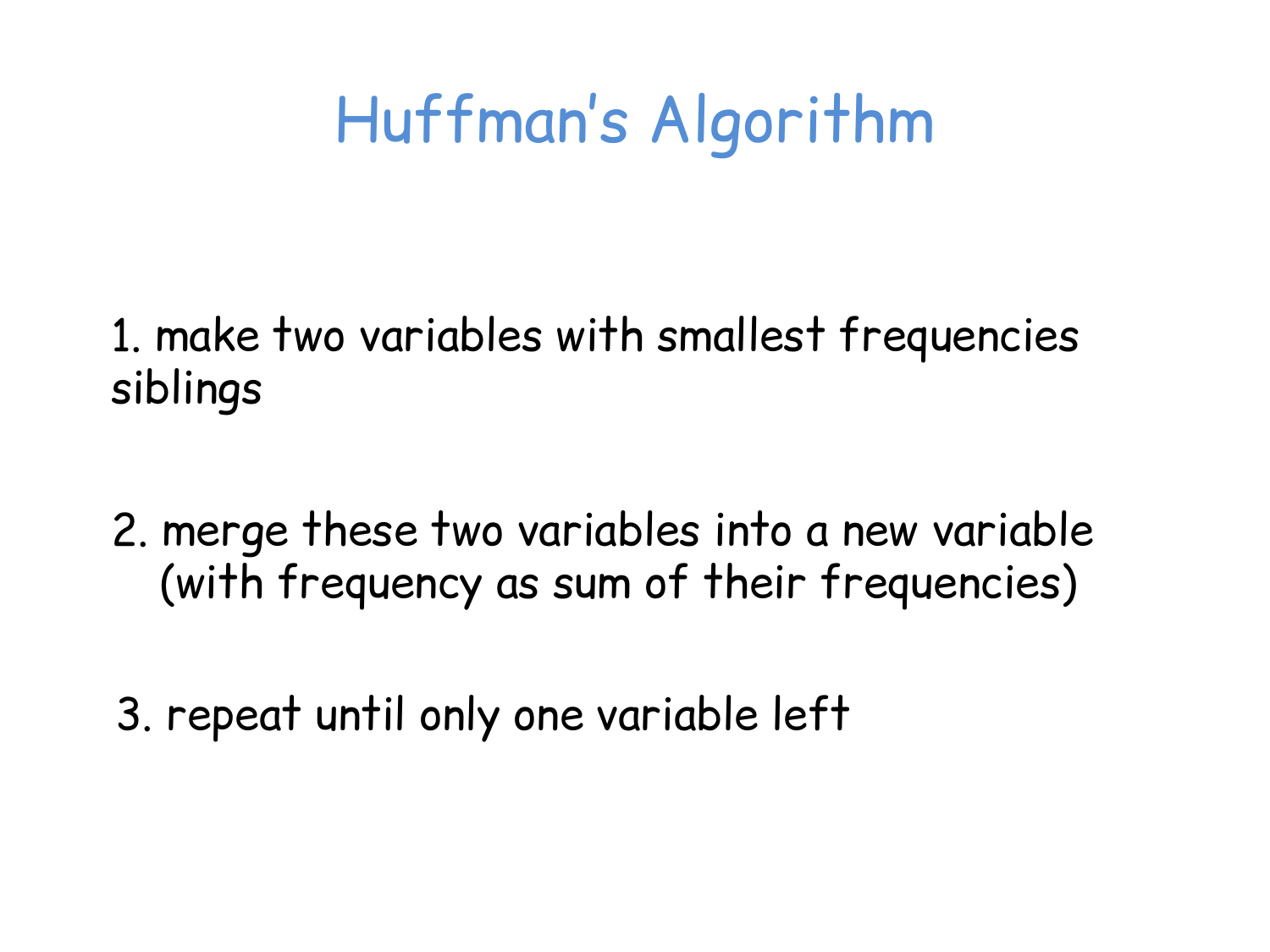

# Huffman’s Algorithm

1. make two variables with smallest frequencies siblings

2. merge these two variables into a new variable
(with frequency as sum of their frequencies)

   3. repeat until only one variable left